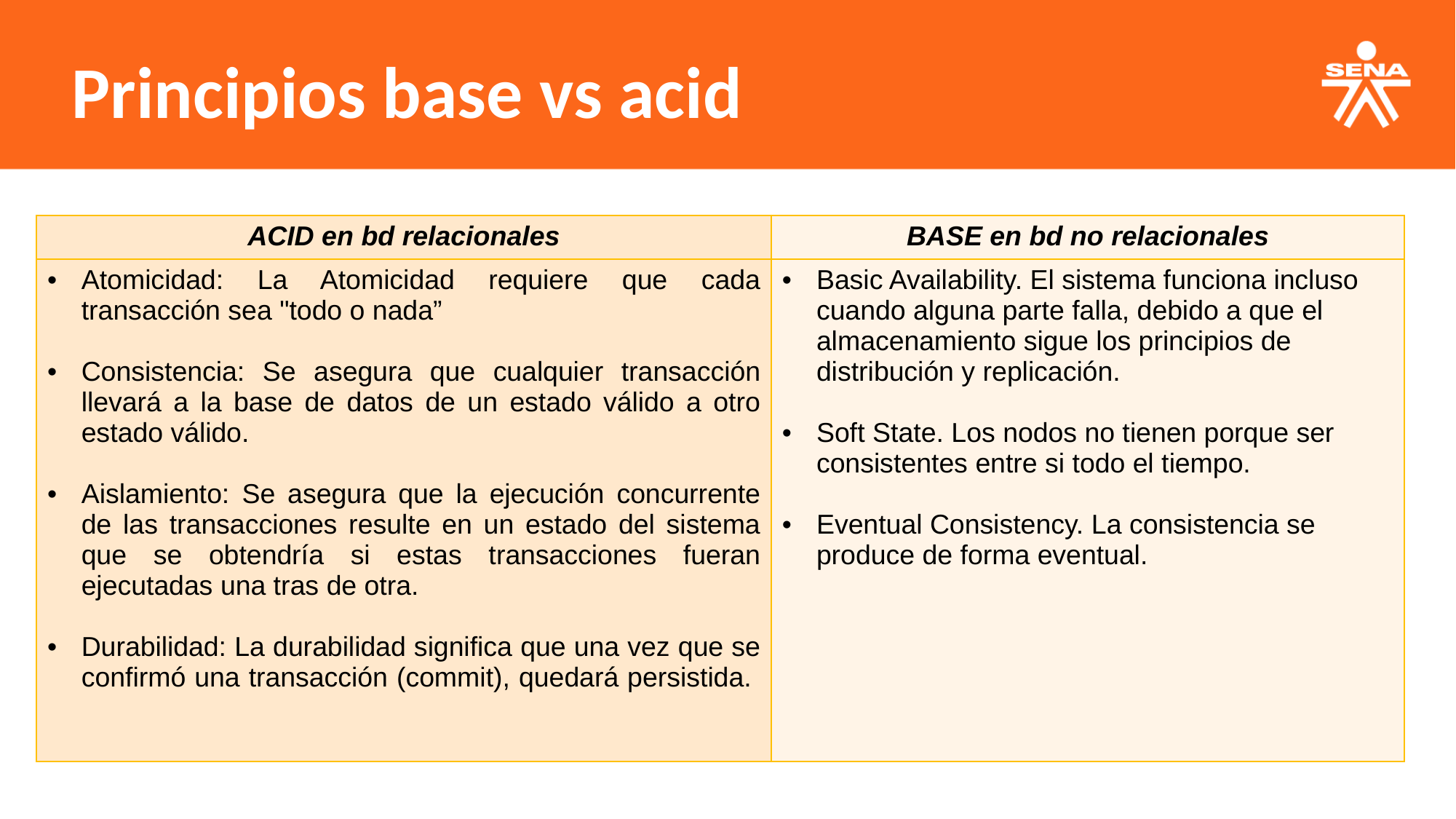

Principios base vs acid
| ACID en bd relacionales | BASE en bd no relacionales |
| --- | --- |
| Atomicidad: La Atomicidad requiere que cada transacción sea "todo o nada” Consistencia: Se asegura que cualquier transacción llevará a la base de datos de un estado válido a otro estado válido. Aislamiento: Se asegura que la ejecución concurrente de las transacciones resulte en un estado del sistema que se obtendría si estas transacciones fueran ejecutadas una tras de otra. Durabilidad: La durabilidad significa que una vez que se confirmó una transacción (commit), quedará persistida. | Basic Availability. El sistema funciona incluso cuando alguna parte falla, debido a que el almacenamiento sigue los principios de distribución y replicación. Soft State. Los nodos no tienen porque ser consistentes entre si todo el tiempo. Eventual Consistency. La consistencia se produce de forma eventual. |